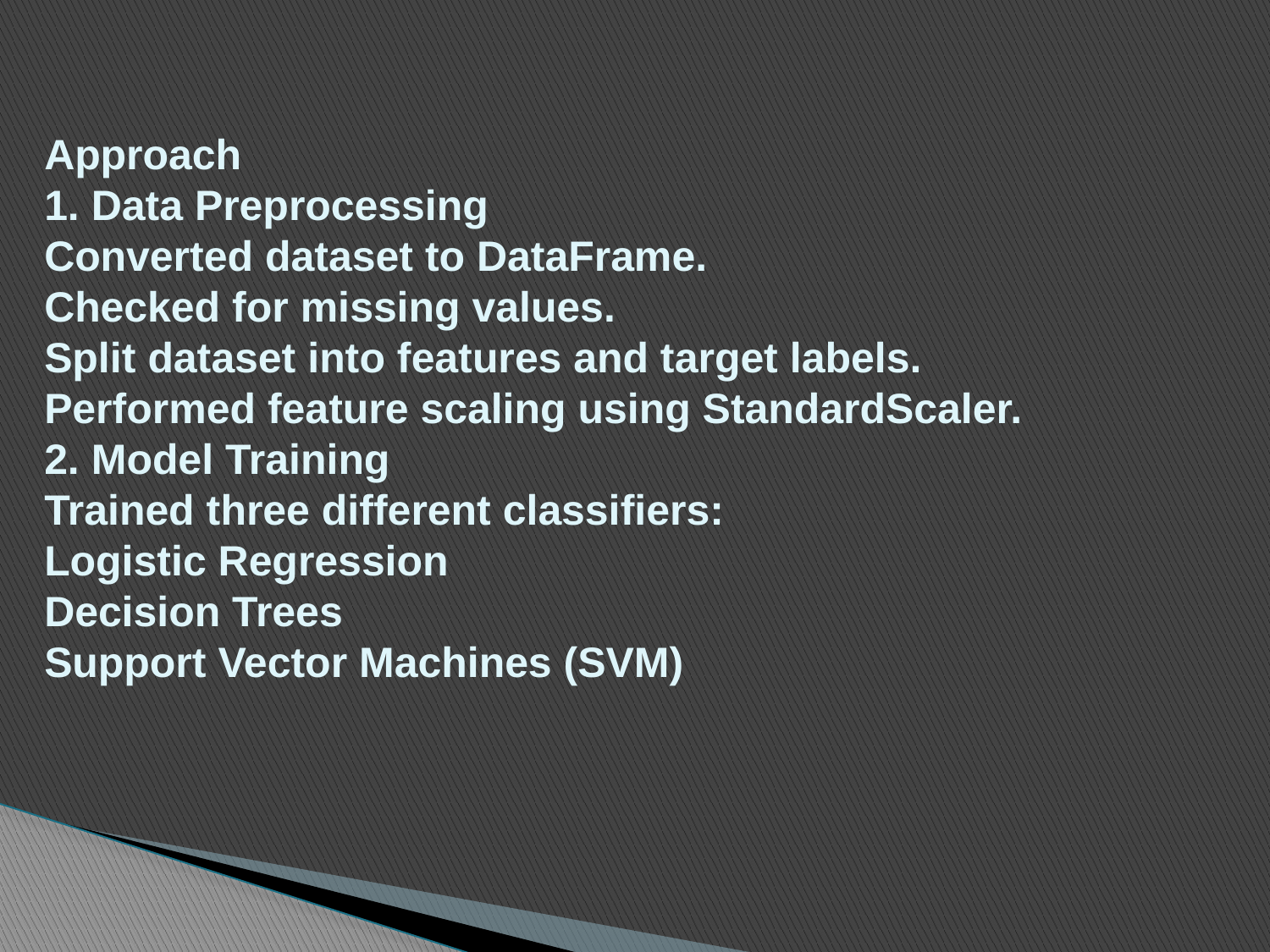

# Approach 1. Data Preprocessing Converted dataset to DataFrame. Checked for missing values. Split dataset into features and target labels. Performed feature scaling using StandardScaler. 2. Model Training Trained three different classifiers: Logistic Regression Decision Trees Support Vector Machines (SVM)